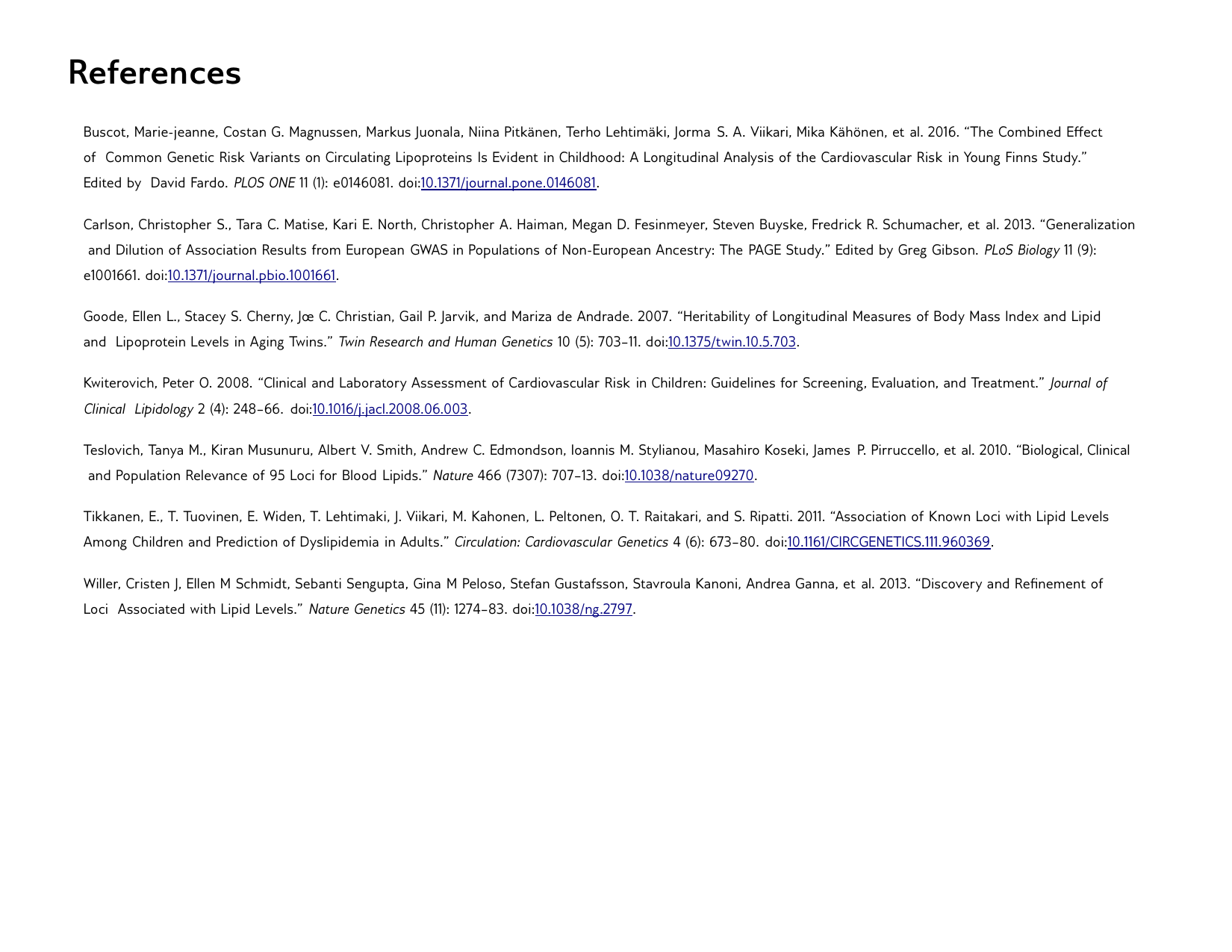

# References
Buscot, Marie-jeanne, Costan G. Magnussen, Markus Juonala, Niina Pitkänen, Terho Lehtimäki, Jorma S. A. Viikari, Mika Kähönen, et al. 2016. “The Combined Effect of  Common Genetic Risk Variants on Circulating Lipoproteins Is Evident in Childhood: A Longitudinal Analysis of the Cardiovascular Risk in Young Finns Study.” Edited by  David Fardo. PLOS ONE 11 (1): e0146081. doi:10.1371/journal.pone.0146081.

Carlson, Christopher S., Tara C. Matise, Kari E. North, Christopher A. Haiman, Megan D. Fesinmeyer, Steven Buyske, Fredrick R. Schumacher, et al. 2013. “Generalization  and Dilution of Association Results from European GWAS in Populations of Non-European Ancestry: The PAGE Study.” Edited by Greg Gibson. PLoS Biology 11 (9):  e1001661. doi:10.1371/journal.pbio.1001661.

Goode, Ellen L., Stacey S. Cherny, Joe C. Christian, Gail P. Jarvik, and Mariza de Andrade. 2007. “Heritability of Longitudinal Measures of Body Mass Index and Lipid and  Lipoprotein Levels in Aging Twins.” Twin Research and Human Genetics 10 (5): 703–11. doi:10.1375/twin.10.5.703.

Kwiterovich, Peter O. 2008. “Clinical and Laboratory Assessment of Cardiovascular Risk in Children: Guidelines for Screening, Evaluation, and Treatment.” Journal of Clinical  Lipidology 2 (4): 248–66. doi:10.1016/j.jacl.2008.06.003.

Teslovich, Tanya M., Kiran Musunuru, Albert V. Smith, Andrew C. Edmondson, Ioannis M. Stylianou, Masahiro Koseki, James P. Pirruccello, et al. 2010. “Biological, Clinical  and Population Relevance of 95 Loci for Blood Lipids.” Nature 466 (7307): 707–13. doi:10.1038/nature09270.

Tikkanen, E., T. Tuovinen, E. Widen, T. Lehtimaki, J. Viikari, M. Kahonen, L. Peltonen, O. T. Raitakari, and S. Ripatti. 2011. “Association of Known Loci with Lipid Levels  Among Children and Prediction of Dyslipidemia in Adults.” Circulation: Cardiovascular Genetics 4 (6): 673–80. doi:10.1161/CIRCGENETICS.111.960369.

Willer, Cristen J, Ellen M Schmidt, Sebanti Sengupta, Gina M Peloso, Stefan Gustafsson, Stavroula Kanoni, Andrea Ganna, et al. 2013. “Discovery and Refinement of Loci  Associated with Lipid Levels.” Nature Genetics 45 (11): 1274–83. doi:10.1038/ng.2797.